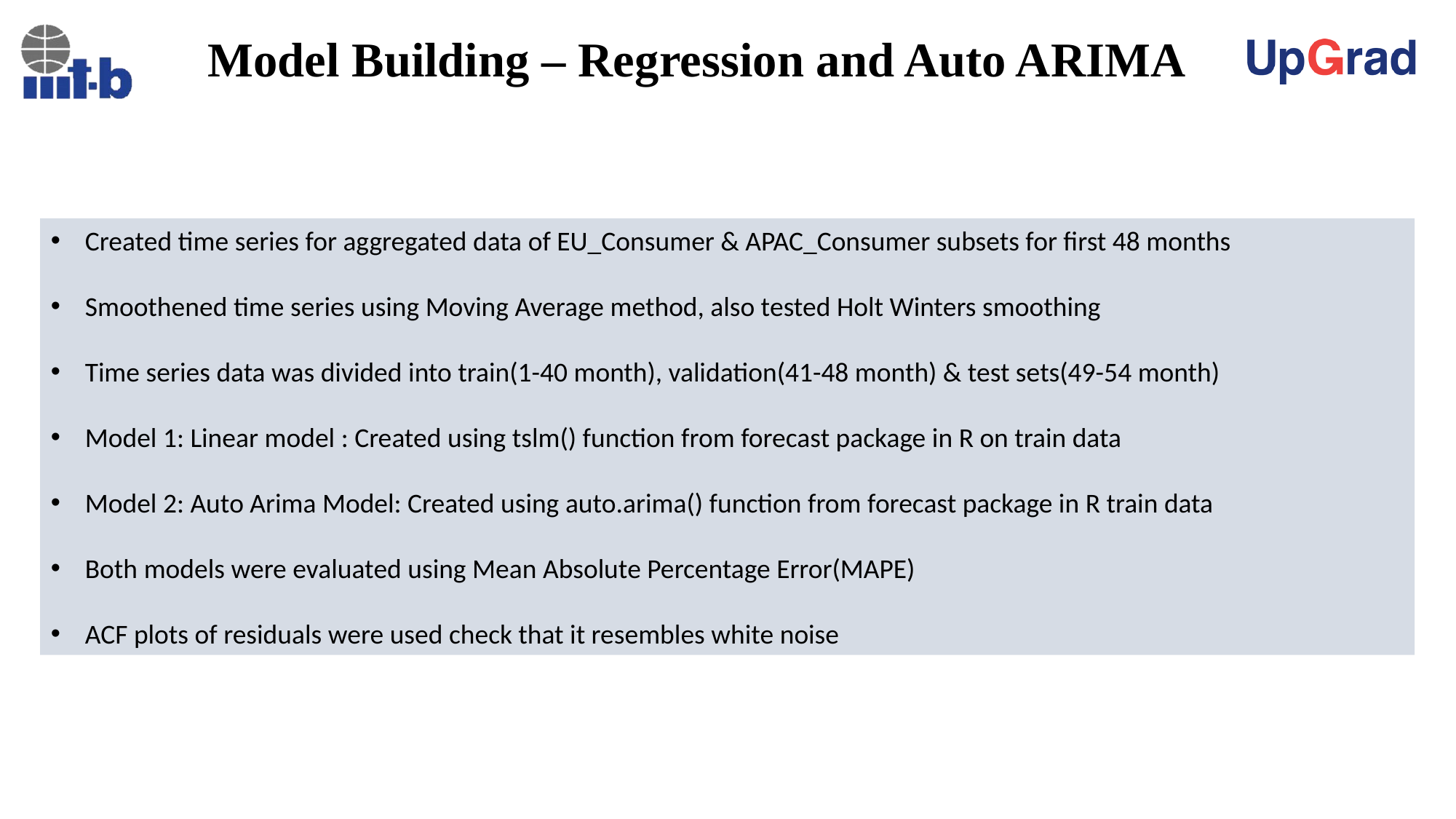

# Model Building – Regression and Auto ARIMA
Created time series for aggregated data of EU_Consumer & APAC_Consumer subsets for first 48 months
Smoothened time series using Moving Average method, also tested Holt Winters smoothing
Time series data was divided into train(1-40 month), validation(41-48 month) & test sets(49-54 month)
Model 1: Linear model : Created using tslm() function from forecast package in R on train data
Model 2: Auto Arima Model: Created using auto.arima() function from forecast package in R train data
Both models were evaluated using Mean Absolute Percentage Error(MAPE)
ACF plots of residuals were used check that it resembles white noise